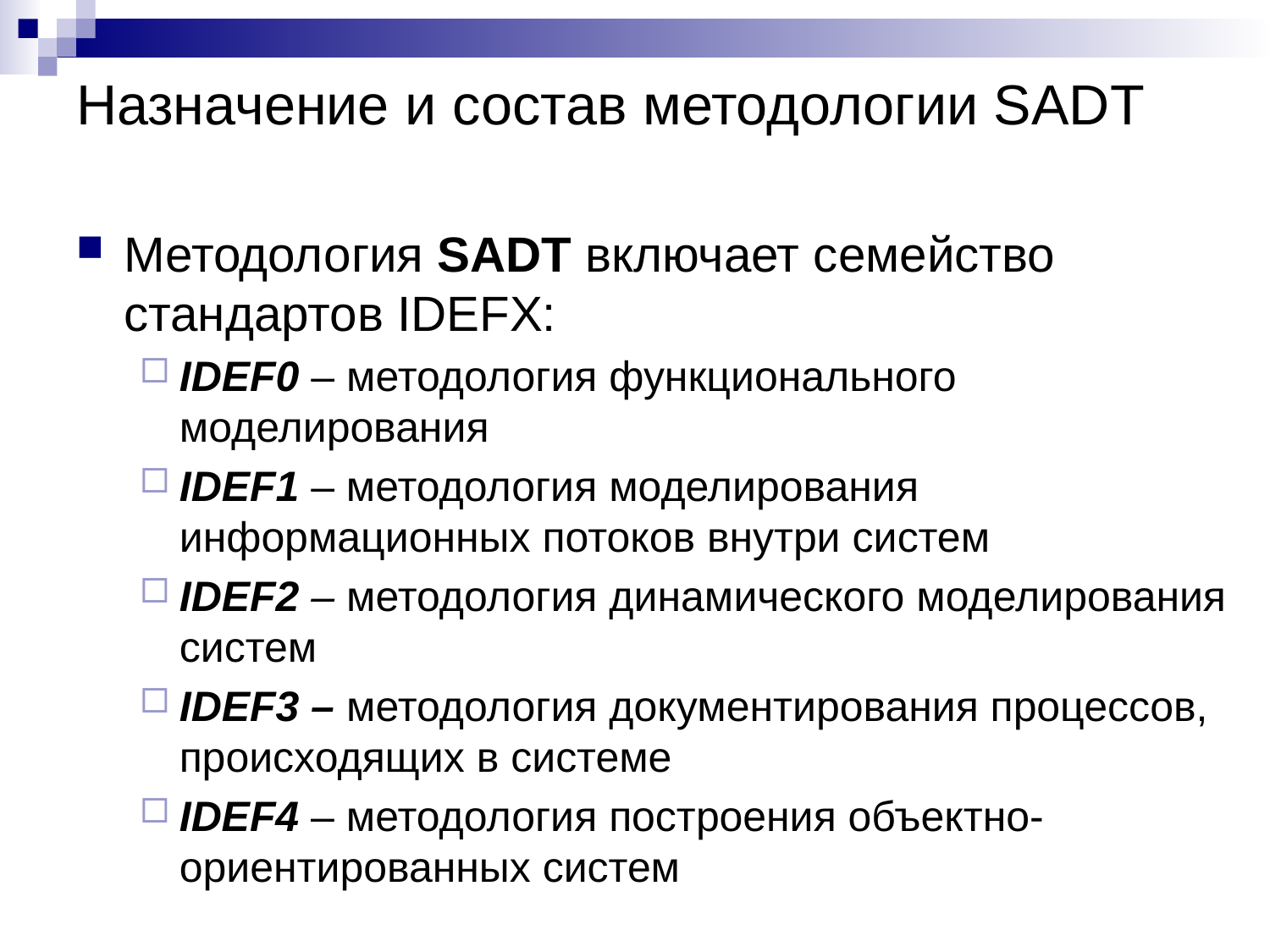

# Назначение и состав методологии SADT
Методология SADT включает семейство стандартов IDEFX:
IDEF0 – методология функционального моделирования
IDEF1 – методология моделирования информационных потоков внутри систем
IDEF2 – методология динамического моделирования систем
IDEF3 – методология документирования процессов, происходящих в системе
IDEF4 – методология построения объектно-ориентированных систем